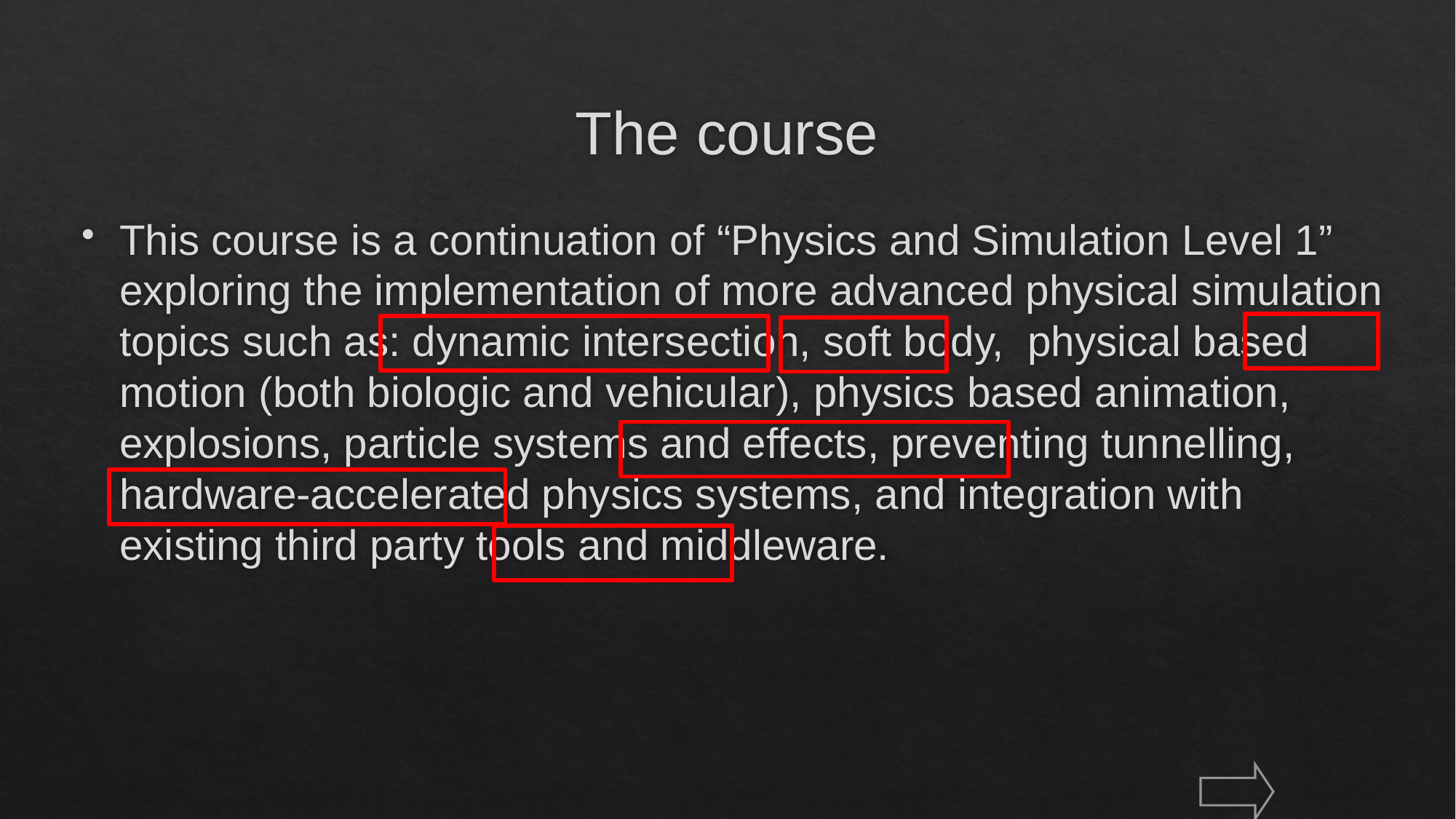

# The course
This course is a continuation of “Physics and Simulation Level 1” exploring the implementation of more advanced physical simulation topics such as: dynamic intersection, soft body,  physical based motion (both biologic and vehicular), physics based animation, explosions, particle systems and effects, preventing tunnelling,
hardware-accelerated physics systems, and integration with existing third party tools and middleware.